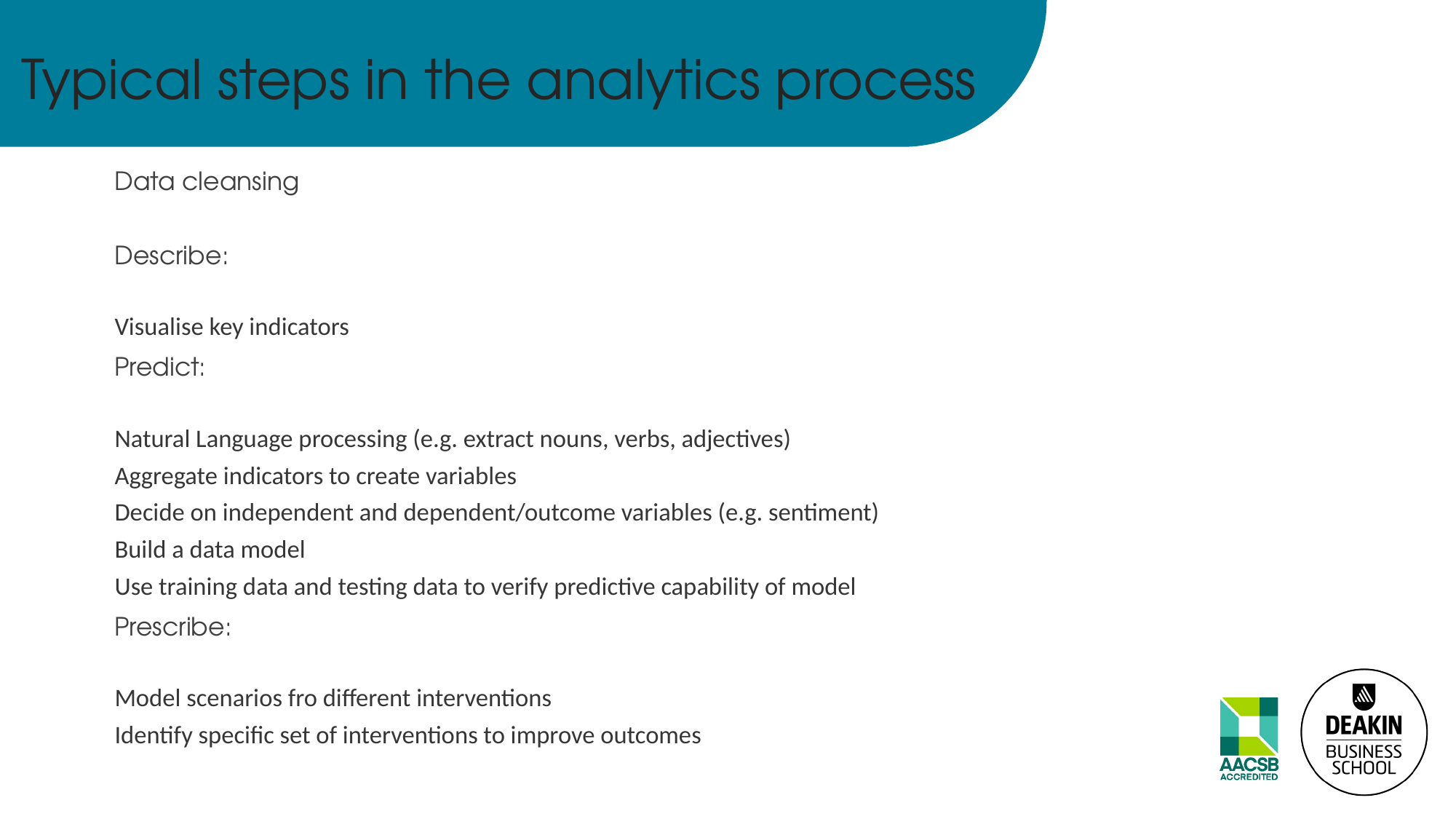

# Typical steps in the analytics process
Data cleansing
Describe:
Visualise key indicators
Predict:
Natural Language processing (e.g. extract nouns, verbs, adjectives)
Aggregate indicators to create variables
Decide on independent and dependent/outcome variables (e.g. sentiment)
Build a data model
Use training data and testing data to verify predictive capability of model
Prescribe:
Model scenarios fro different interventions
Identify specific set of interventions to improve outcomes